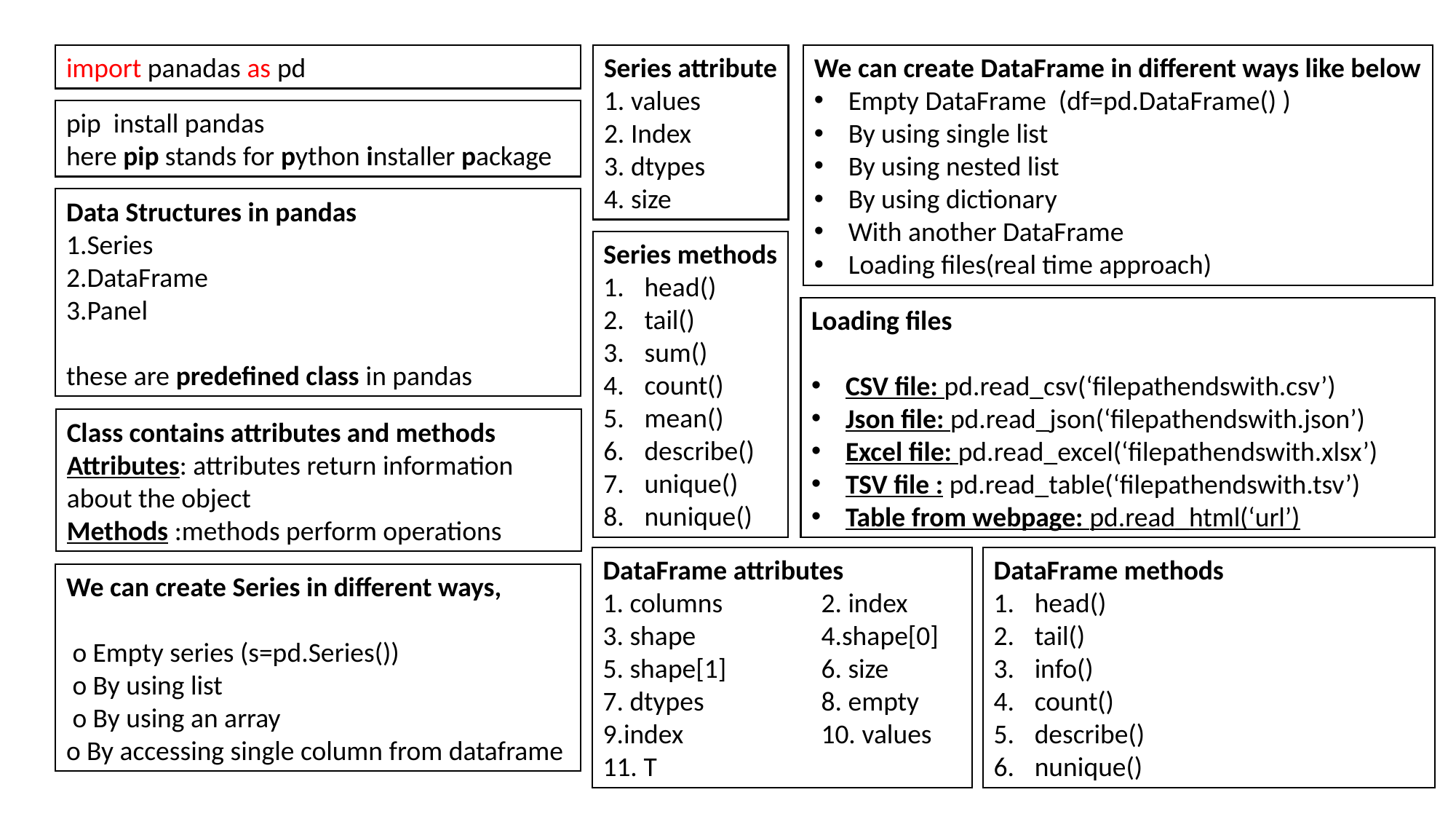

import panadas as pd
Series attribute
1. values
2. Index
3. dtypes
4. size
We can create DataFrame in different ways like below
Empty DataFrame  (df=pd.DataFrame() )
By using single list
By using nested list
By using dictionary
With another DataFrame
Loading files(real time approach)
pip  install pandas
here pip stands for python installer package
Data Structures in pandas
1.Series
2.DataFrame
3.Panel
these are predefined class in pandas
Series methods
head()
tail()
sum()
count()
mean()
describe()
unique()
nunique()
Loading files

CSV file: pd.read_csv(‘filepathendswith.csv’)
Json file: pd.read_json(‘filepathendswith.json’)
Excel file: pd.read_excel(‘filepathendswith.xlsx’)
TSV file : pd.read_table(‘filepathendswith.tsv’)
Table from webpage: pd.read_html(‘url’)
Class contains attributes and methods
Attributes: attributes return information about the object
Methods :methods perform operations
DataFrame attributes
1. columns	2. index
3. shape		4.shape[0]
5. shape[1]	6. size
7. dtypes		8. empty
9.index		10. values
11. T
DataFrame methods
head()
tail()
info()
count()
describe()
nunique()
We can create Series in different ways,

 o Empty series (s=pd.Series())
 o By using list
 o By using an array
o By accessing single column from dataframe